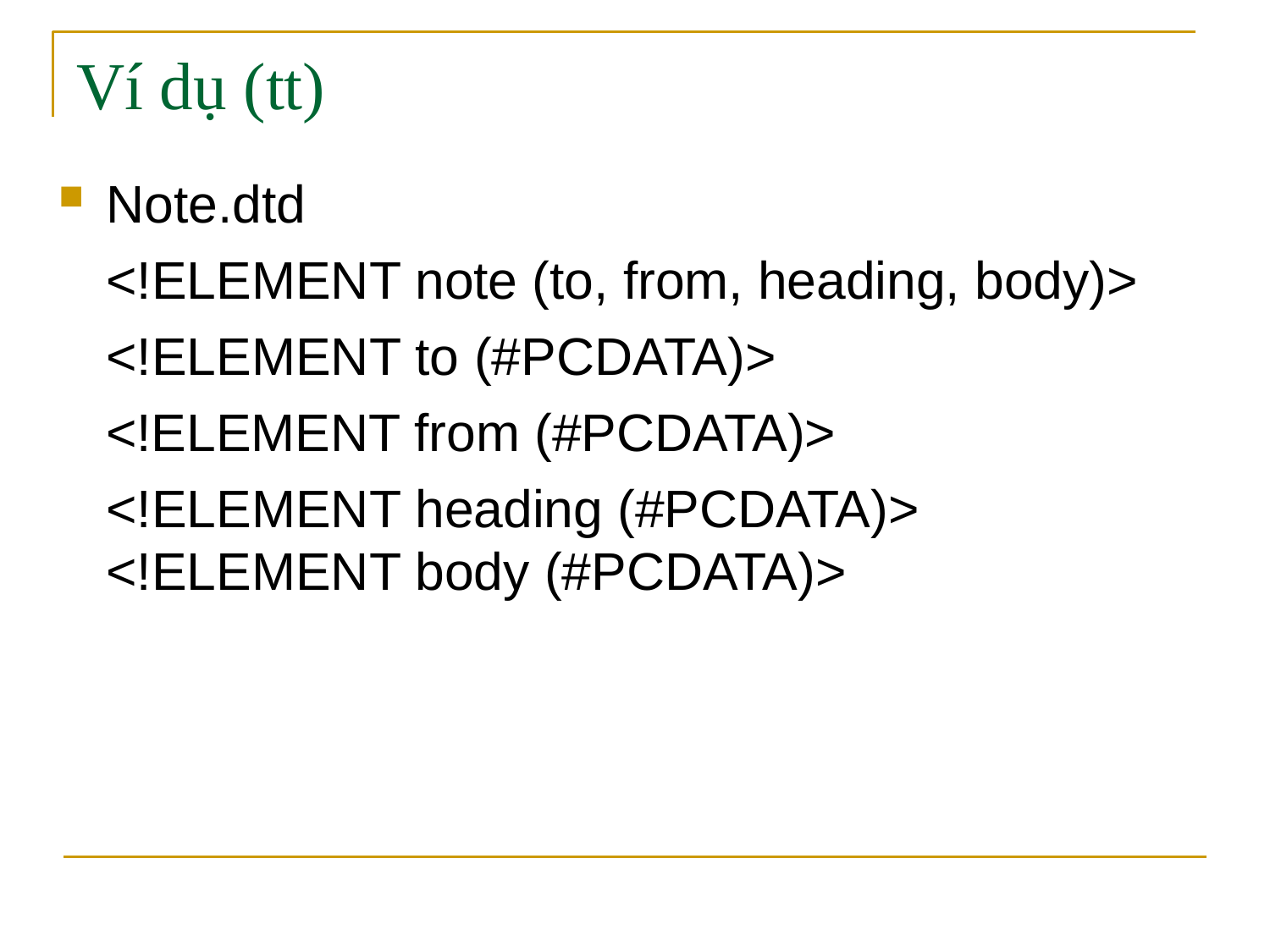

# Ví dụ (tt)
Note.dtd
<!ELEMENT note (to, from, heading, body)>
<!ELEMENT to (#PCDATA)>
<!ELEMENT from (#PCDATA)>
<!ELEMENT heading (#PCDATA)>
<!ELEMENT body (#PCDATA)>